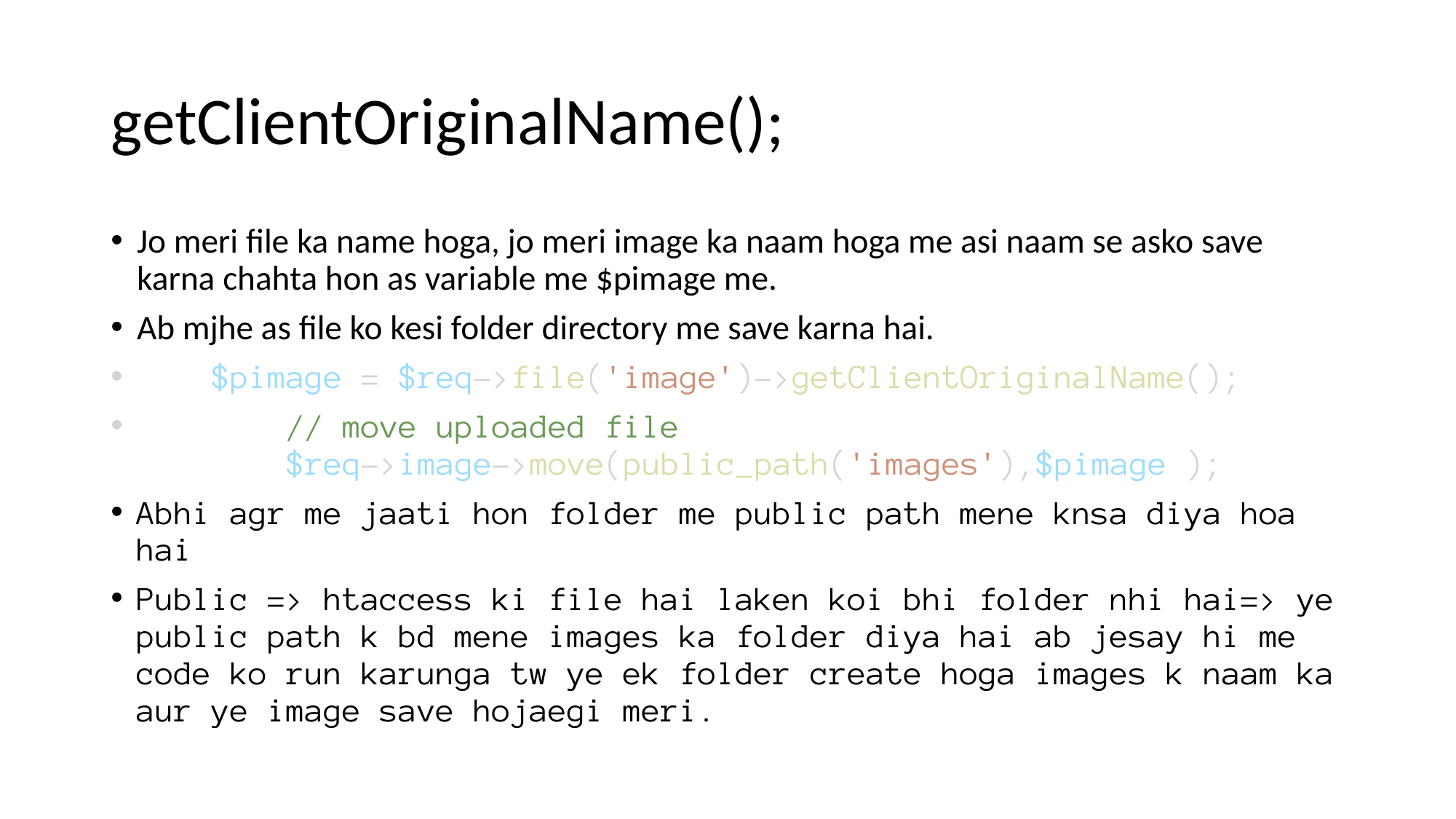

# getClientOriginalName();
Jo meri file ka name hoga, jo meri image ka naam hoga me asi naam se asko save karna chahta hon as variable me $pimage me.
Ab mjhe as file ko kesi folder directory me save karna hai.
    $pimage = $req->file('image')->getClientOriginalName();
        // move uploaded file
        $req->image->move(public_path('images'),$pimage );
Abhi agr me jaati hon folder me public path mene knsa diya hoa hai
Public => htaccess ki file hai laken koi bhi folder nhi hai=> ye public path k bd mene images ka folder diya hai ab jesay hi me code ko run karunga tw ye ek folder create hoga images k naam ka aur ye image save hojaegi meri.